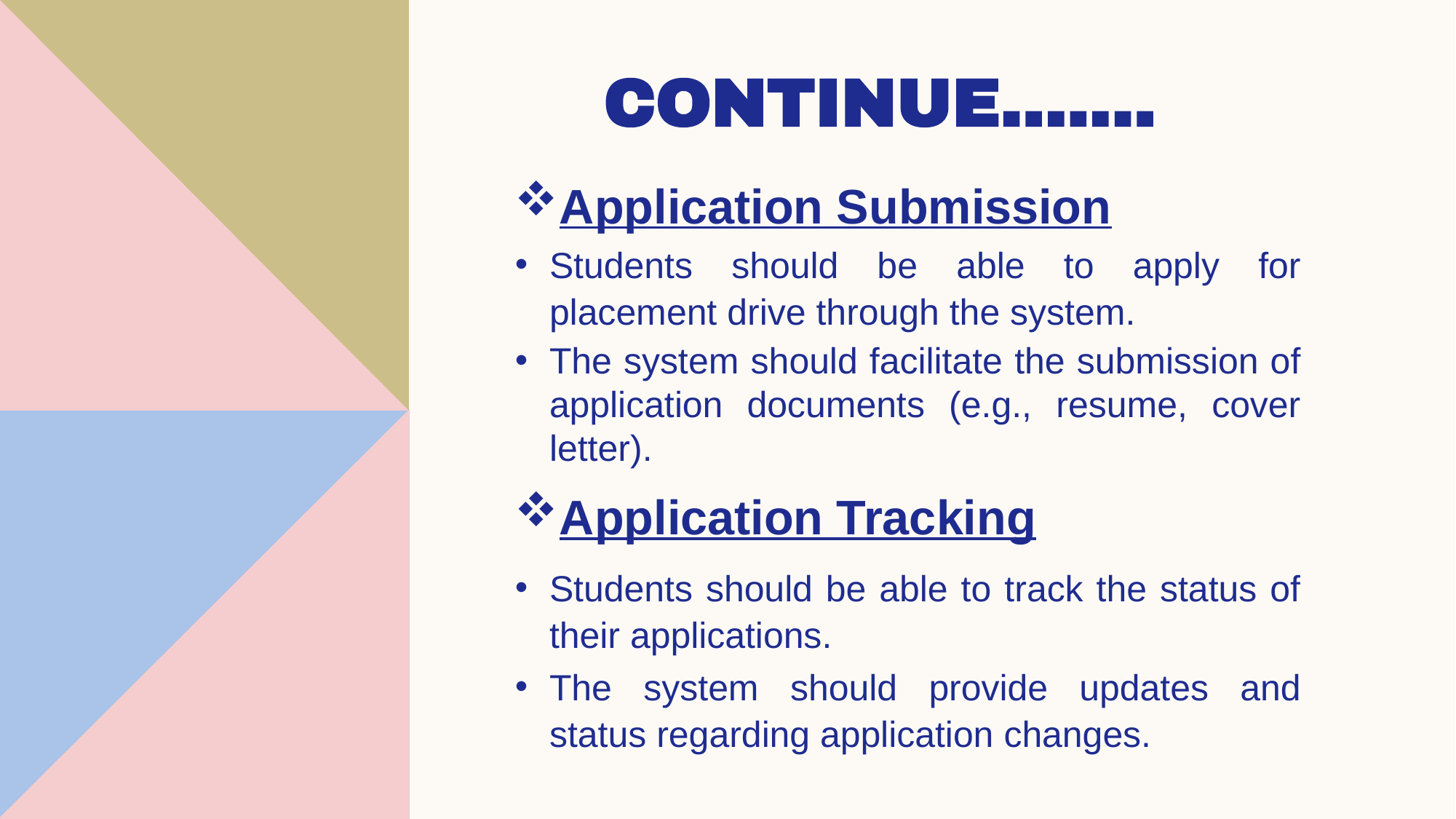

# CONTINUE…….
Application Submission
Students should be able to apply for placement drive through the system.
The system should facilitate the submission of application documents (e.g., resume, cover letter).
Application Tracking
Students should be able to track the status of their applications.
The system should provide updates and status regarding application changes.